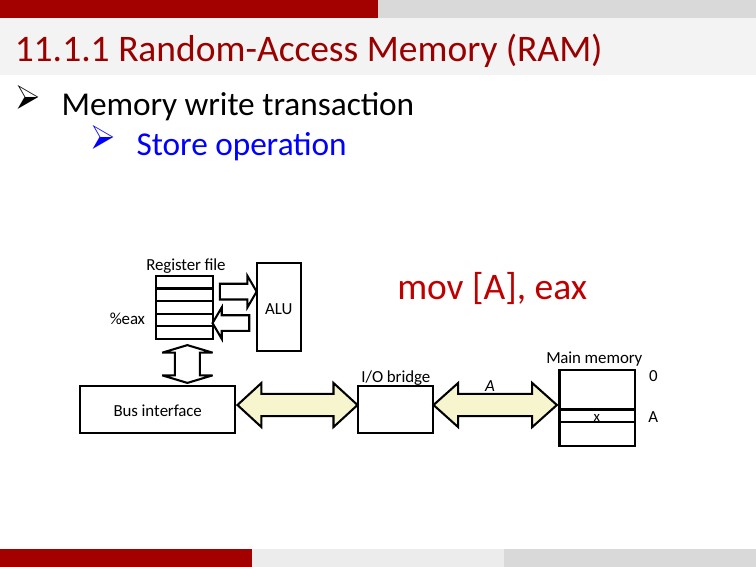

11.1.1 Random-Access Memory (RAM)
Memory write transaction
Store operation
Register file
mov [A], eax
ALU

%eax

Main memory

0
I/O bridge
A

Bus interface

A
x

23